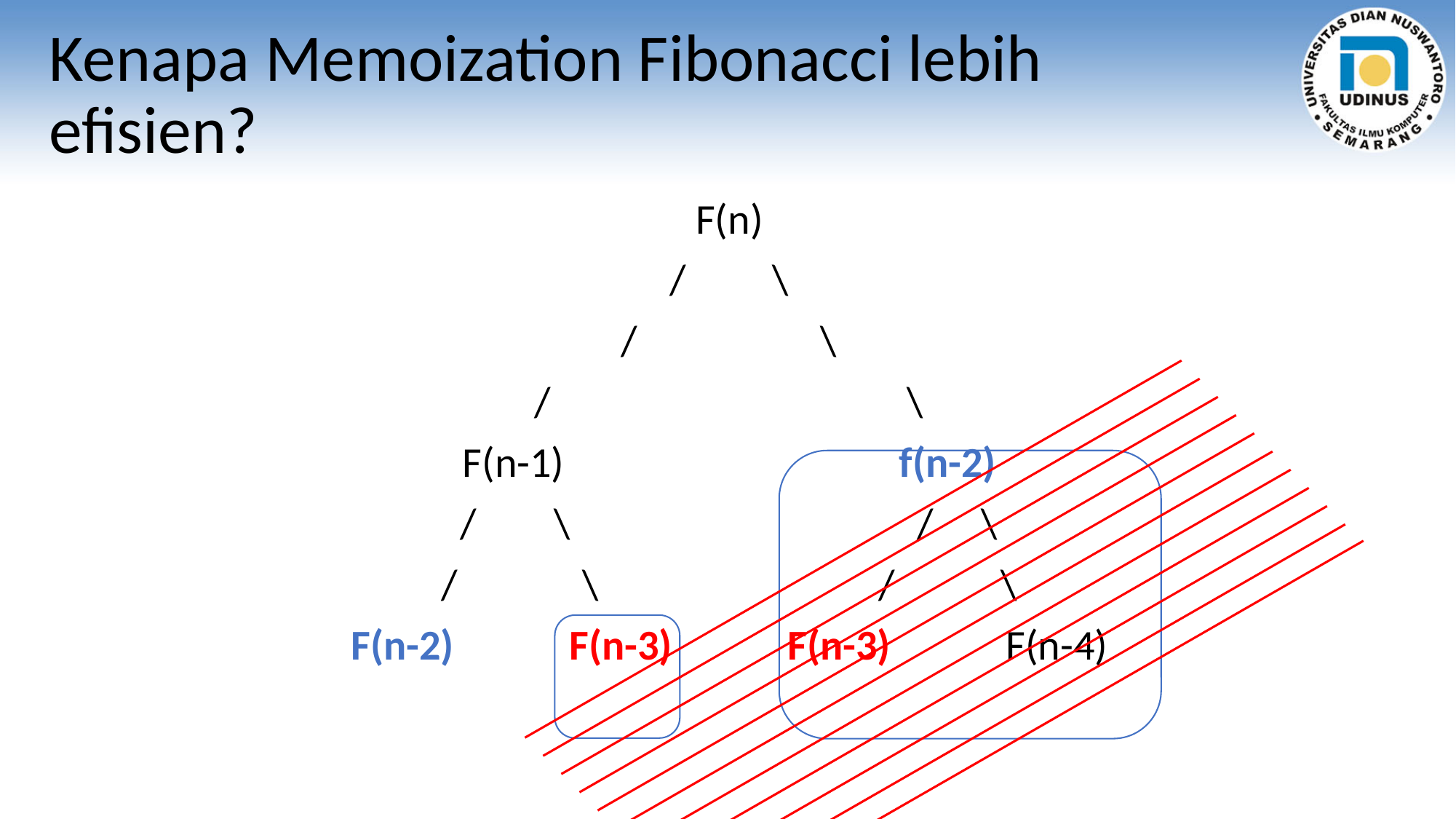

# Kenapa Memoization Fibonacci lebih efisien?
F(n)
/         \
/                   \
/                                     \
F(n-1)				f(n-2)
/        \                                    /     \
/             \                             /           \
F(n-2)		F(n-3)		F(n-3)		F(n-4)